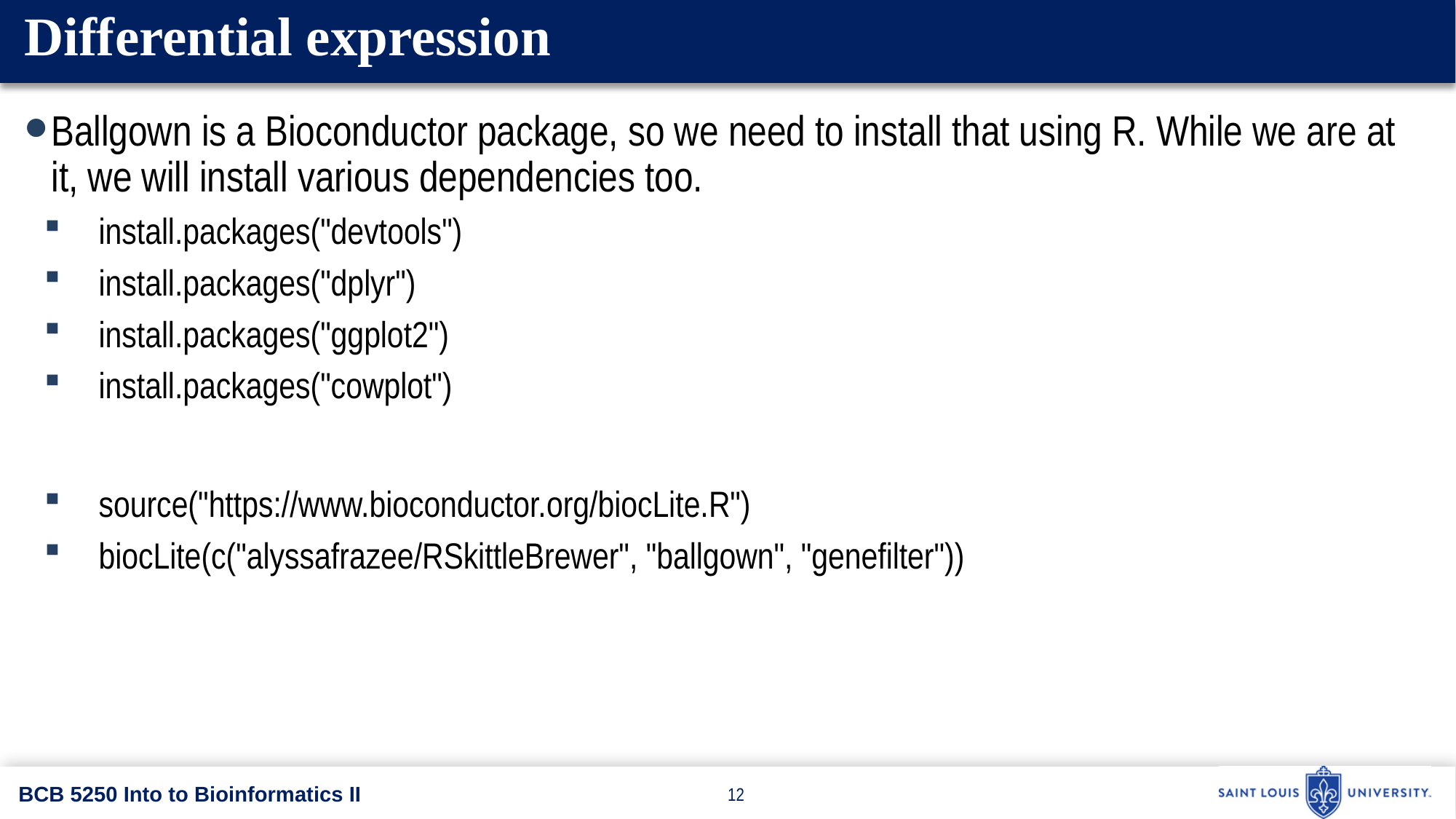

# Differential expression
Ballgown is a Bioconductor package, so we need to install that using R. While we are at it, we will install various dependencies too.
install.packages("devtools")
install.packages("dplyr")
install.packages("ggplot2")
install.packages("cowplot")

source("https://www.bioconductor.org/biocLite.R")
biocLite(c("alyssafrazee/RSkittleBrewer", "ballgown", "genefilter"))